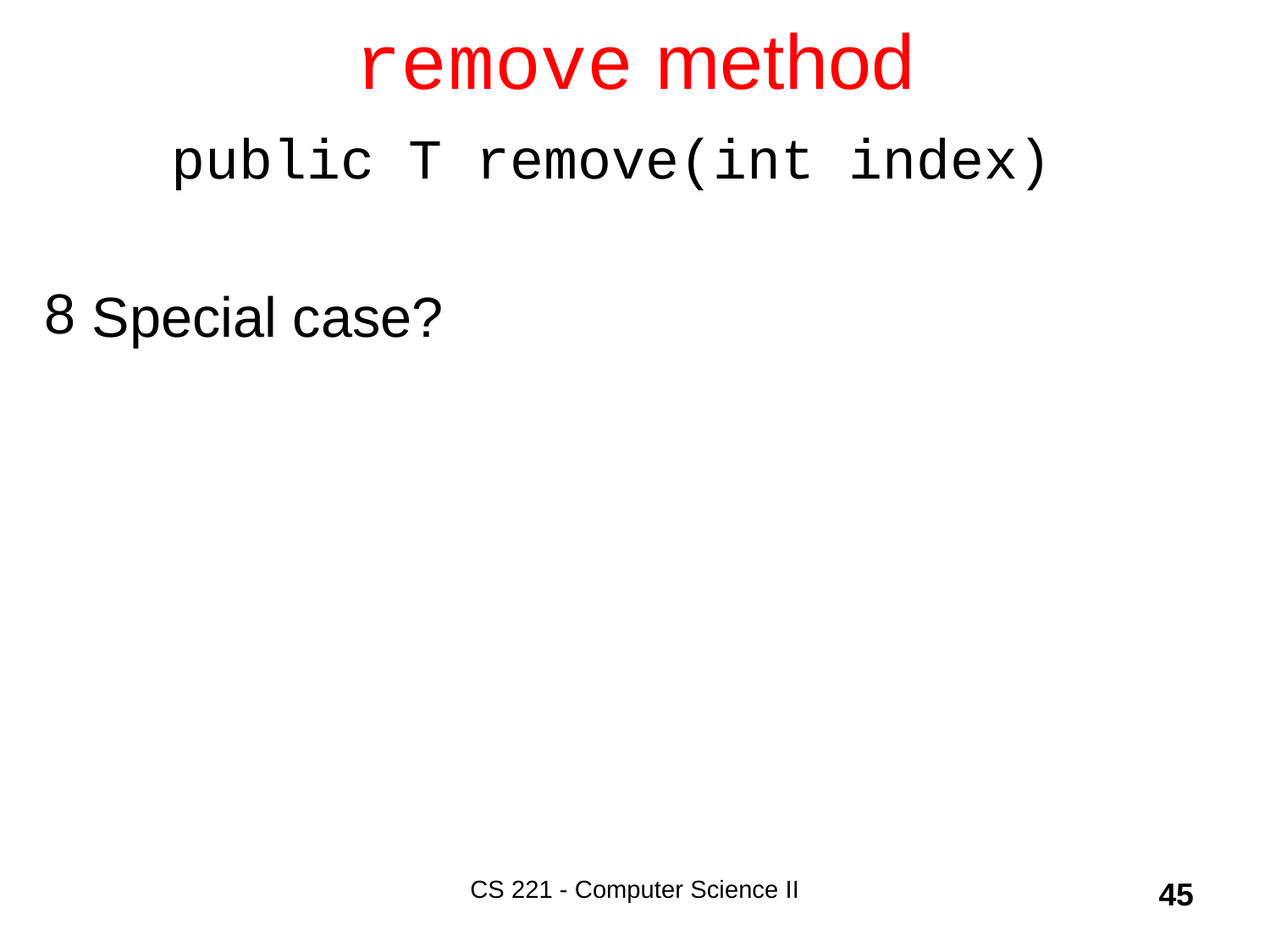

# remove method
	public T remove(int index)

Special case?

CS 221 - Computer Science II
45